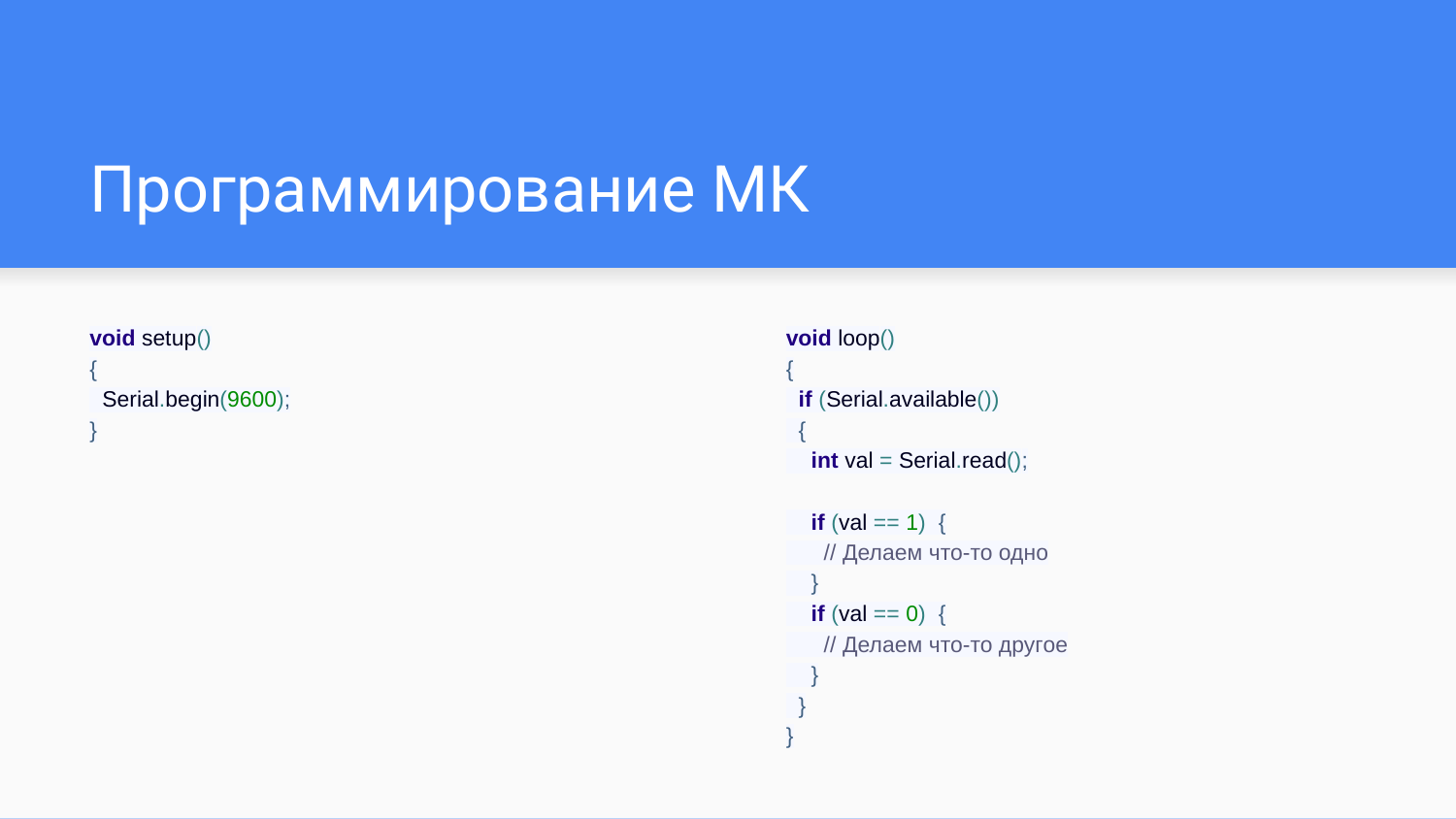

# Программирование МК
void setup()
{
  Serial.begin(9600);
}
void loop()
{
  if (Serial.available())
  {
    int val = Serial.read();
    if (val == 1)  {
      // Делаем что-то одно
    }
    if (val == 0)  {
      // Делаем что-то другое
    }
  }
}